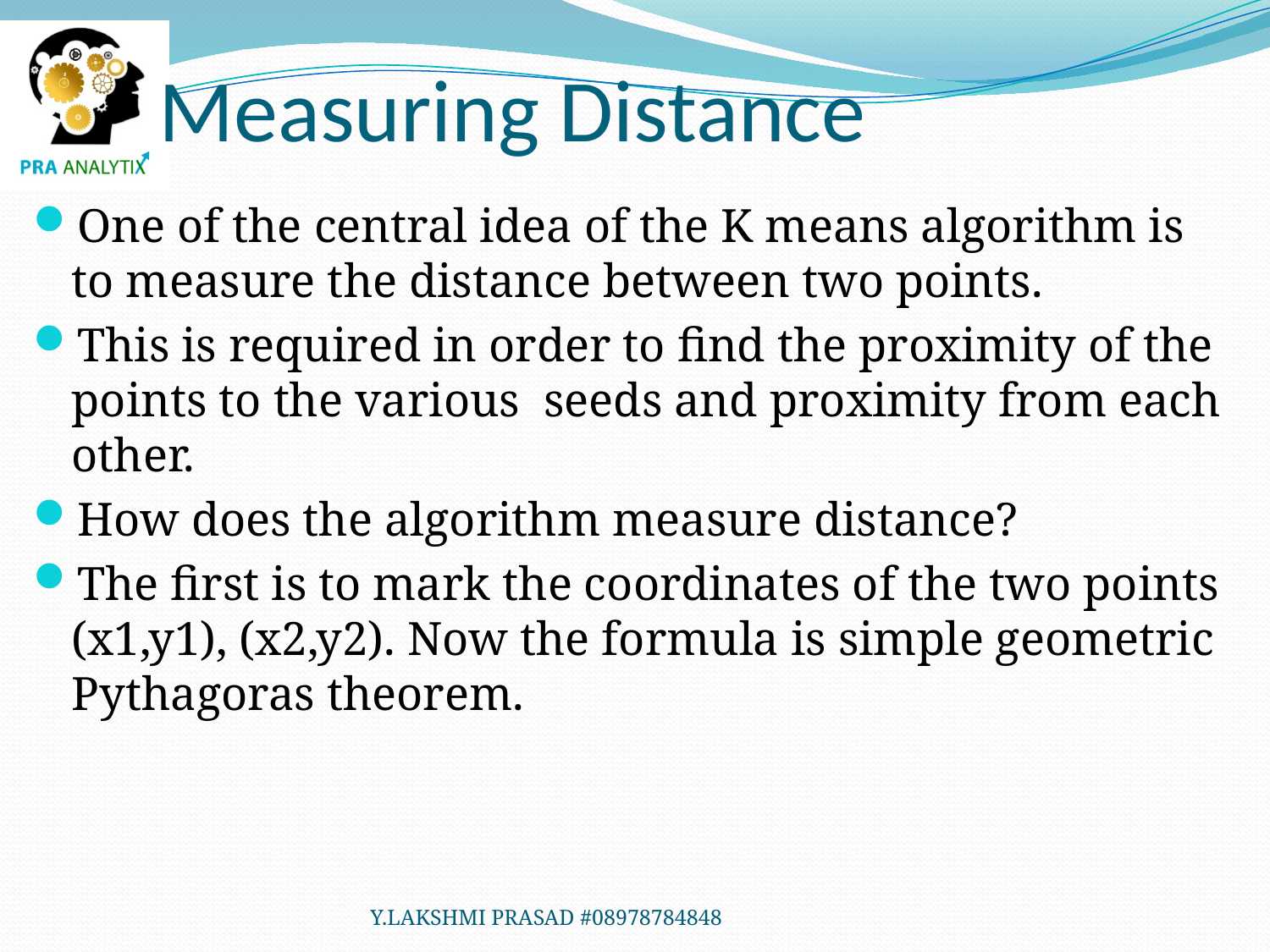

# Measuring Distance
One of the central idea of the K means algorithm is to measure the distance between two points.
This is required in order to find the proximity of the points to the various  seeds and proximity from each other.
How does the algorithm measure distance?
The first is to mark the coordinates of the two points (x1,y1), (x2,y2). Now the formula is simple geometric Pythagoras theorem.

Y.LAKSHMI PRASAD #08978784848